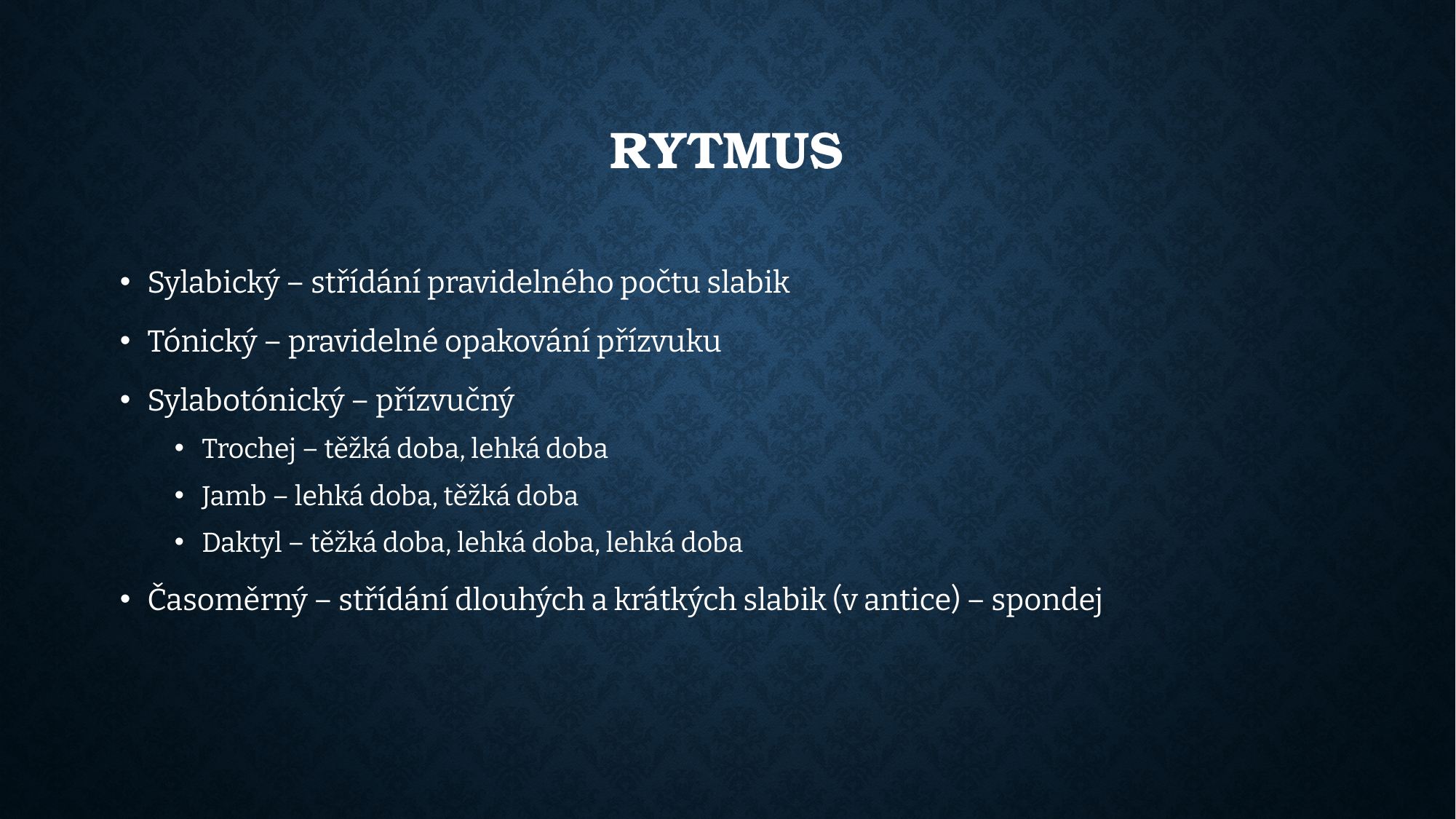

# rytmus
Sylabický – střídání pravidelného počtu slabik
Tónický – pravidelné opakování přízvuku
Sylabotónický – přízvučný
Trochej – těžká doba, lehká doba
Jamb – lehká doba, těžká doba
Daktyl – těžká doba, lehká doba, lehká doba
Časoměrný – střídání dlouhých a krátkých slabik (v antice) – spondej